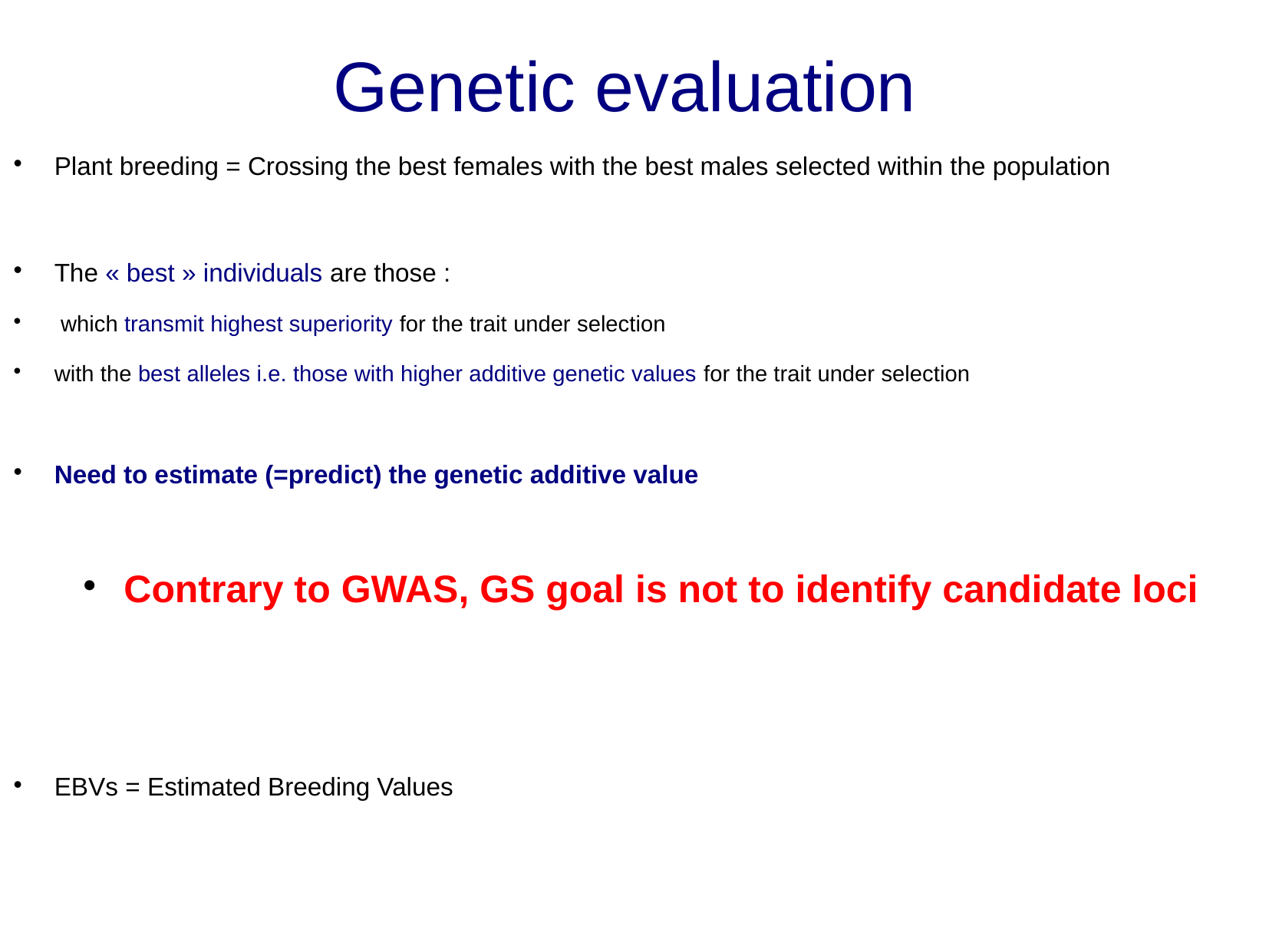

Genetic evaluation
Plant breeding = Crossing the best females with the best males selected within the population

The « best » individuals are those :
 which transmit highest superiority for the trait under selection
with the best alleles i.e. those with higher additive genetic values for the trait under selection

Need to estimate (=predict) the genetic additive value

Contrary to GWAS, GS goal is not to identify candidate loci

EBVs = Estimated Breeding Values